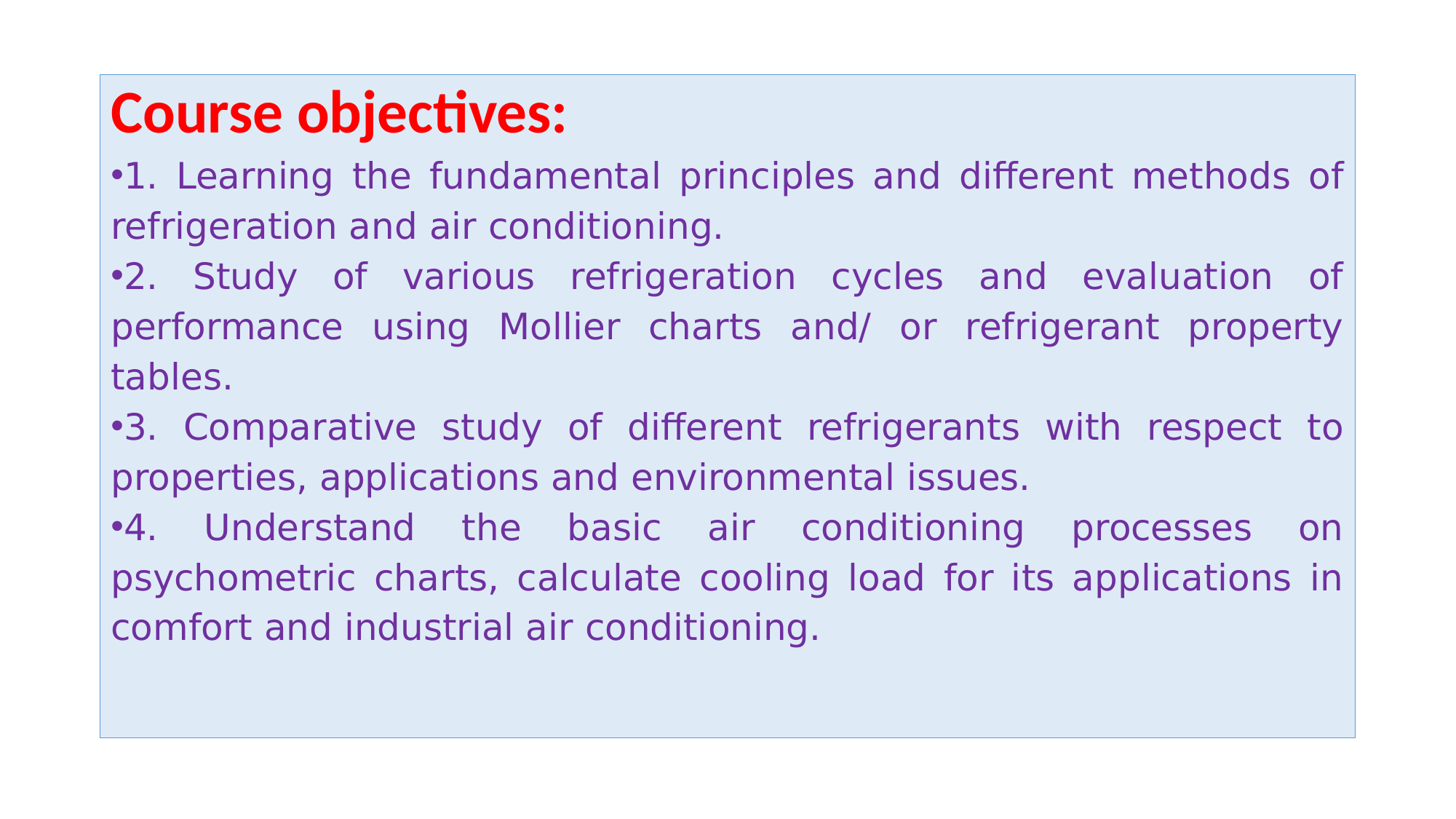

Course objectives:
1. Learning the fundamental principles and different methods of refrigeration and air conditioning.
2. Study of various refrigeration cycles and evaluation of performance using Mollier charts and/ or refrigerant property tables.
3. Comparative study of different refrigerants with respect to properties, applications and environmental issues.
4. Understand the basic air conditioning processes on psychometric charts, calculate cooling load for its applications in comfort and industrial air conditioning.